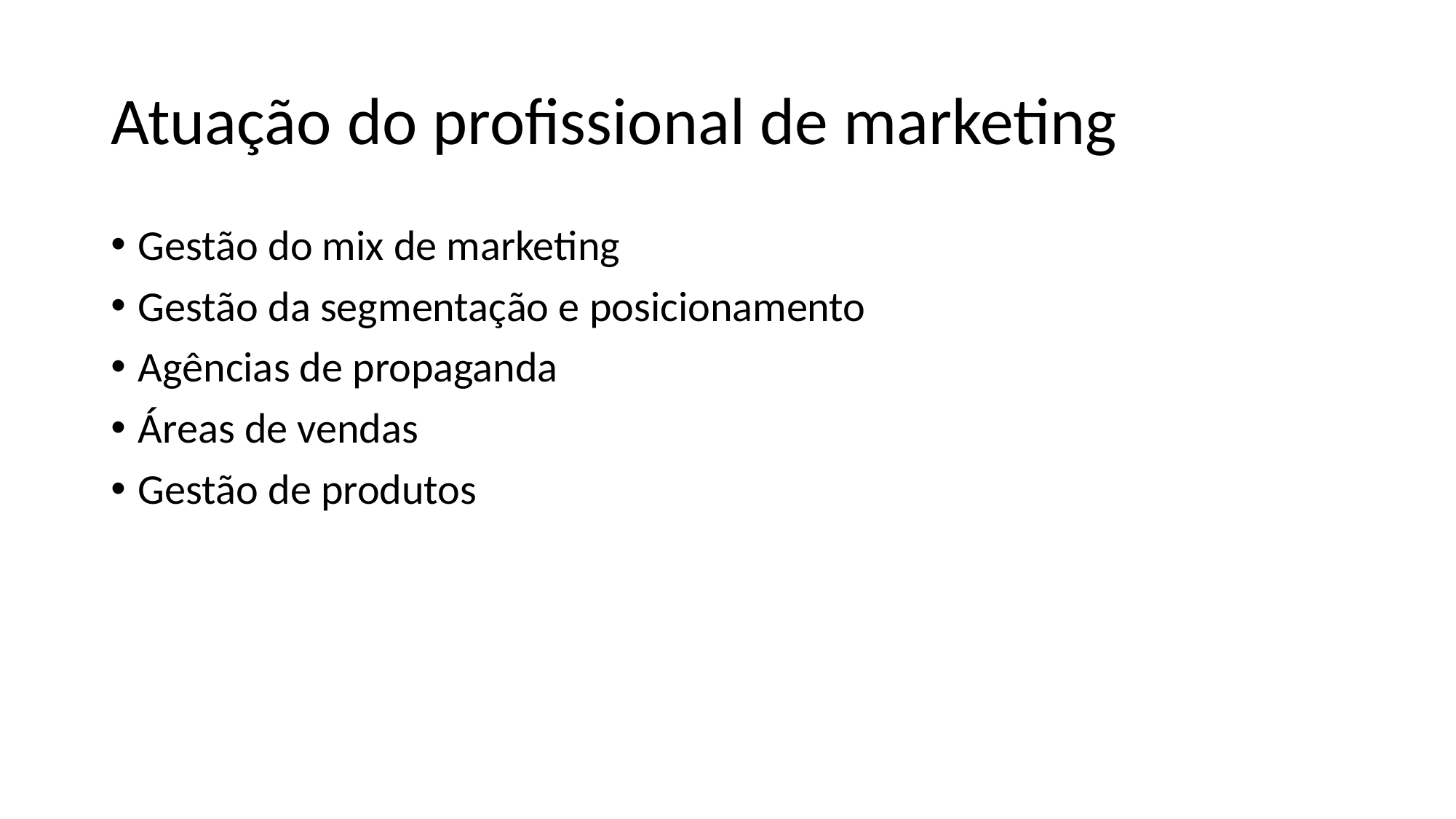

# Atuação do profissional de marketing
Gestão do mix de marketing
Gestão da segmentação e posicionamento
Agências de propaganda
Áreas de vendas
Gestão de produtos